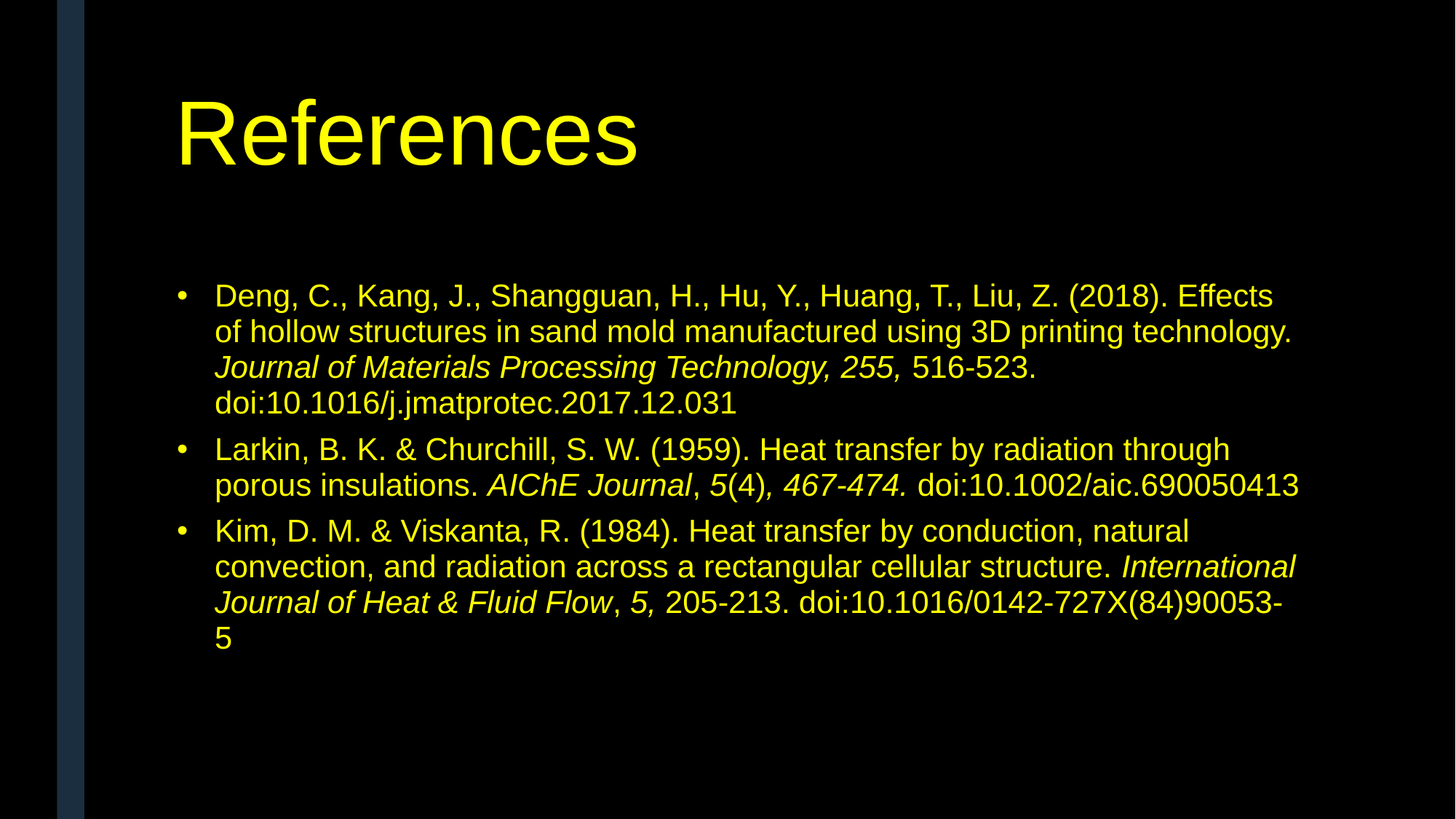

# References
Deng, C., Kang, J., Shangguan, H., Hu, Y., Huang, T., Liu, Z. (2018). Effects of hollow structures in sand mold manufactured using 3D printing technology. Journal of Materials Processing Technology, 255, 516-523. doi:10.1016/j.jmatprotec.2017.12.031
Larkin, B. K. & Churchill, S. W. (1959). Heat transfer by radiation through porous insulations. AIChE Journal, 5(4), 467-474. doi:10.1002/aic.690050413
Kim, D. M. & Viskanta, R. (1984). Heat transfer by conduction, natural convection, and radiation across a rectangular cellular structure. International Journal of Heat & Fluid Flow, 5, 205-213. doi:10.1016/0142-727X(84)90053-5